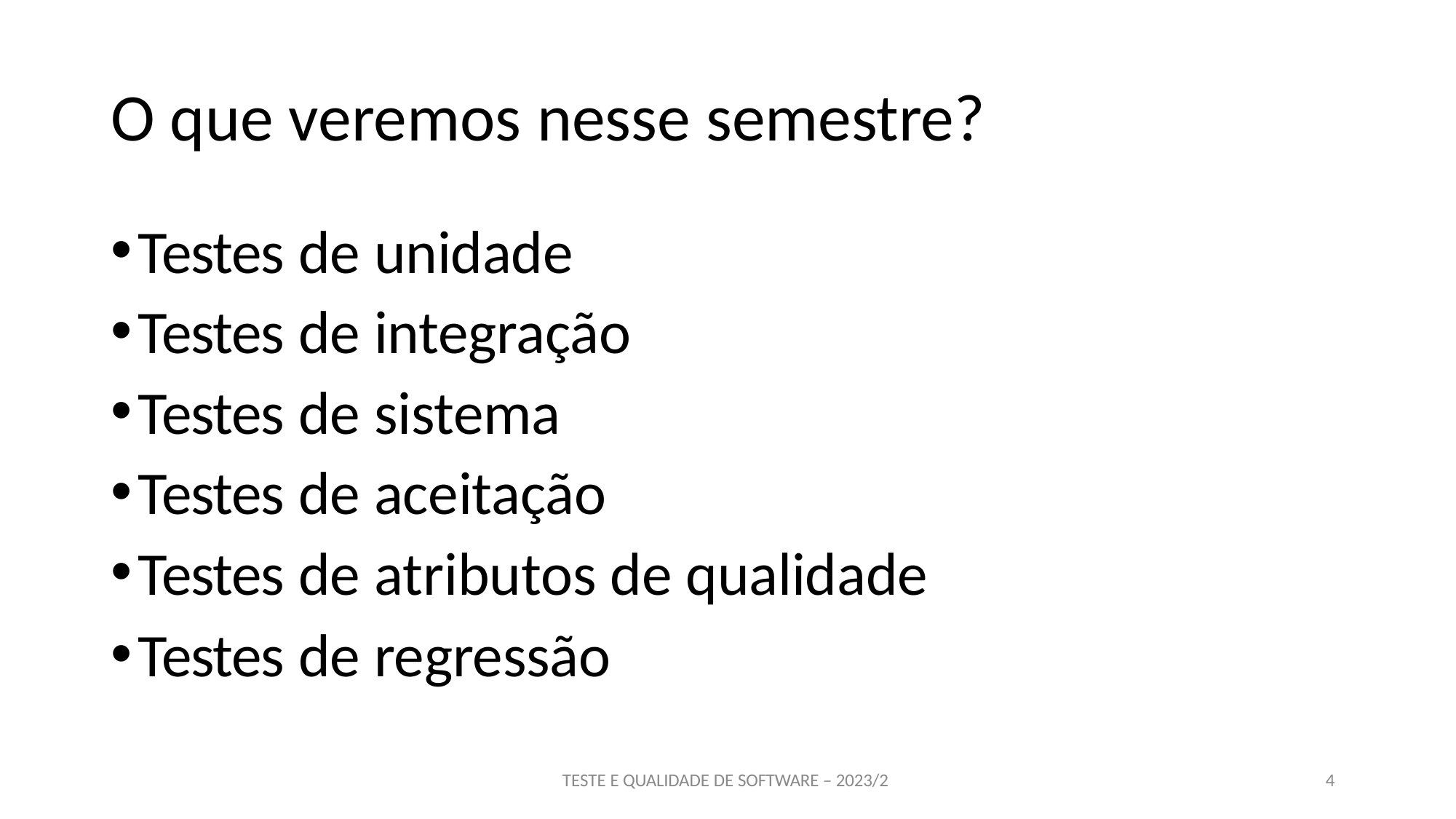

# O que veremos nesse semestre?
Testes de unidade
Testes de integração
Testes de sistema
Testes de aceitação
Testes de atributos de qualidade
Testes de regressão
TESTE E QUALIDADE DE SOFTWARE – 2023/2
4